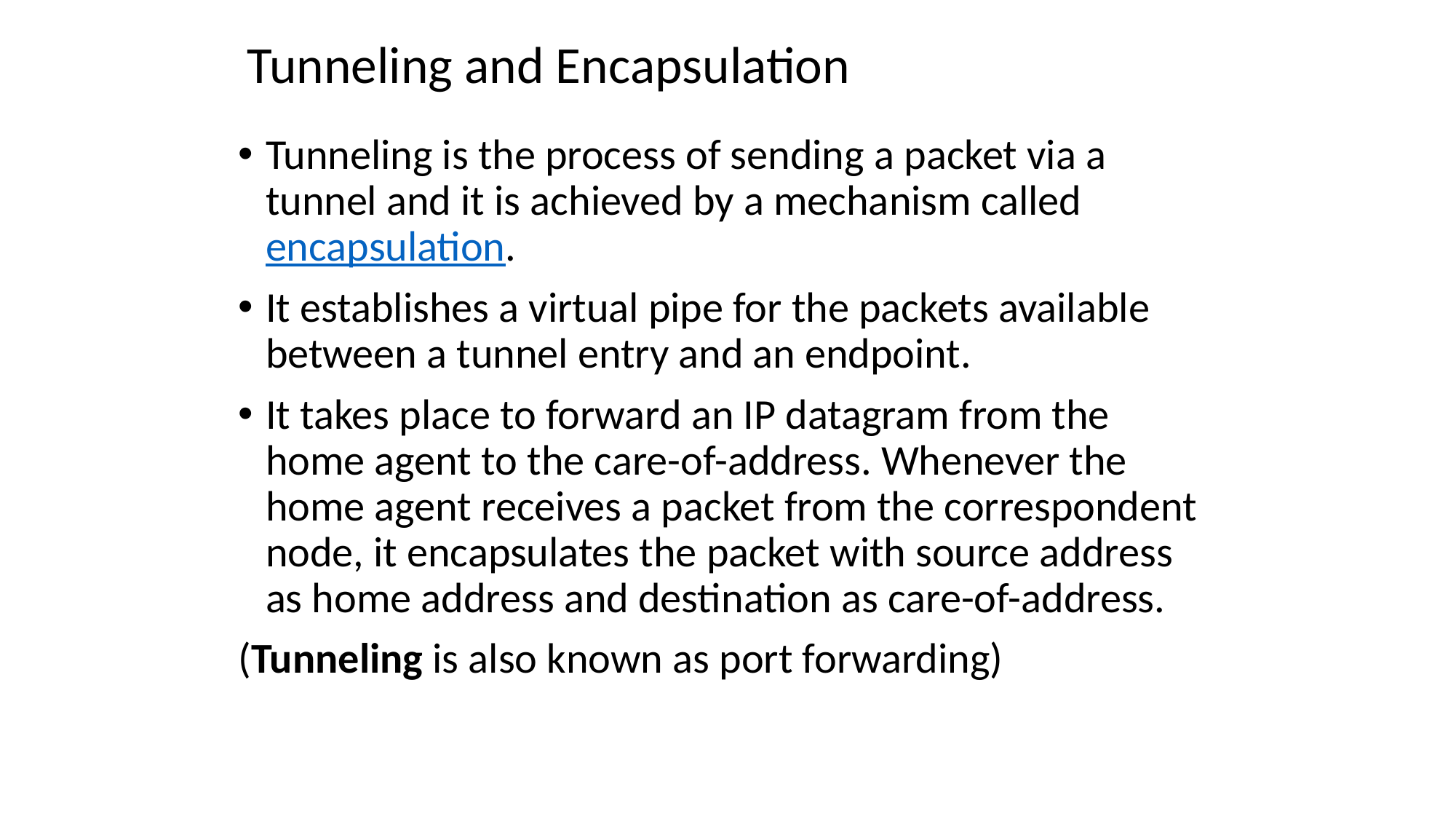

# Tunneling and Encapsulation
Tunneling is the process of sending a packet via a tunnel and it is achieved by a mechanism called encapsulation.
It establishes a virtual pipe for the packets available between a tunnel entry and an endpoint.
It takes place to forward an IP datagram from the home agent to the care-of-address. Whenever the home agent receives a packet from the correspondent node, it encapsulates the packet with source address as home address and destination as care-of-address.
(Tunneling is also known as port forwarding)